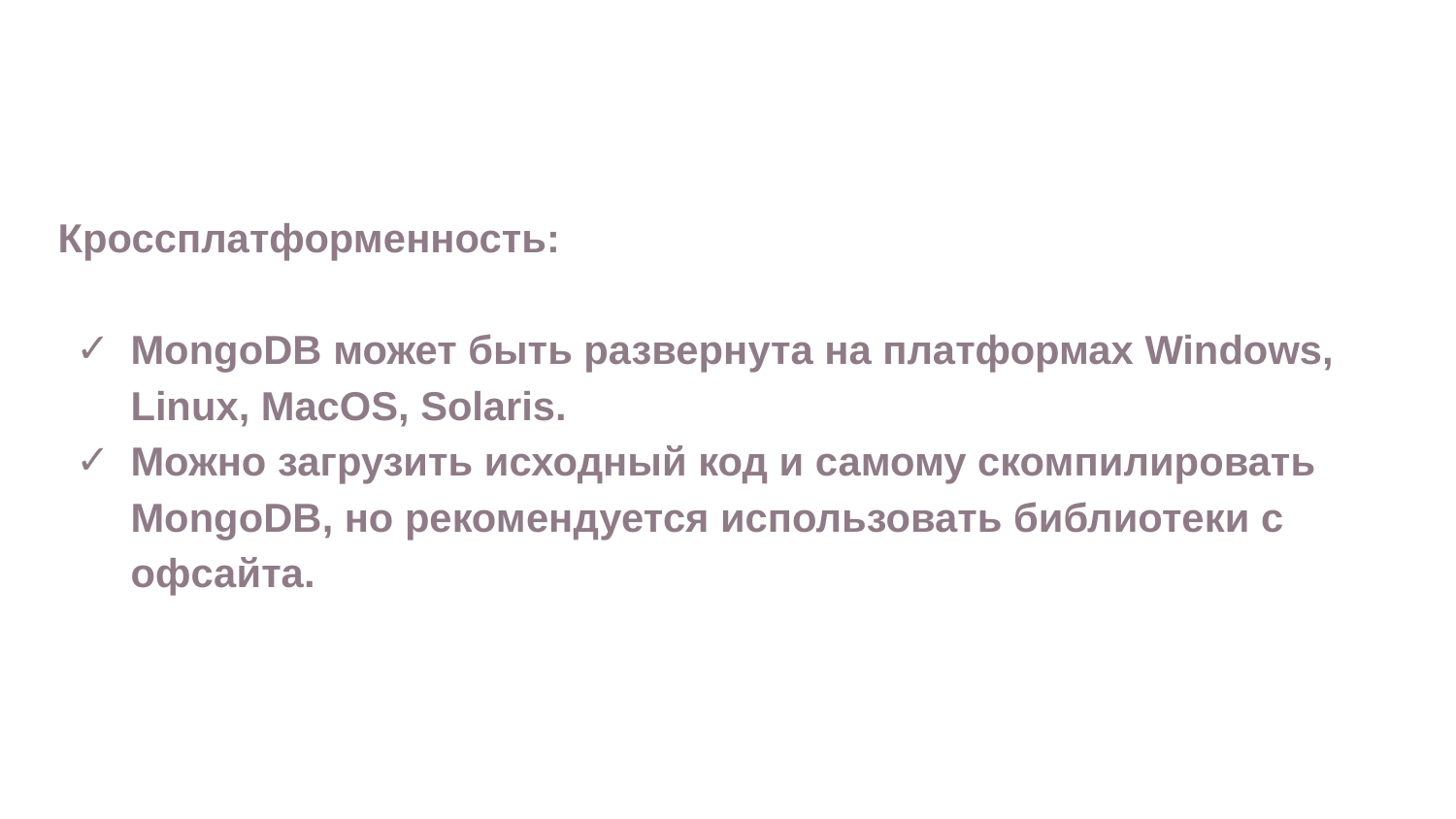

Кроссплатформенность:

MongoDB может быть развернута на платформах Windows, Linux, MacOS, Solaris.
Можно загрузить исходный код и самому скомпилировать MongoDB, но рекомендуется использовать библиотеки с офсайта.